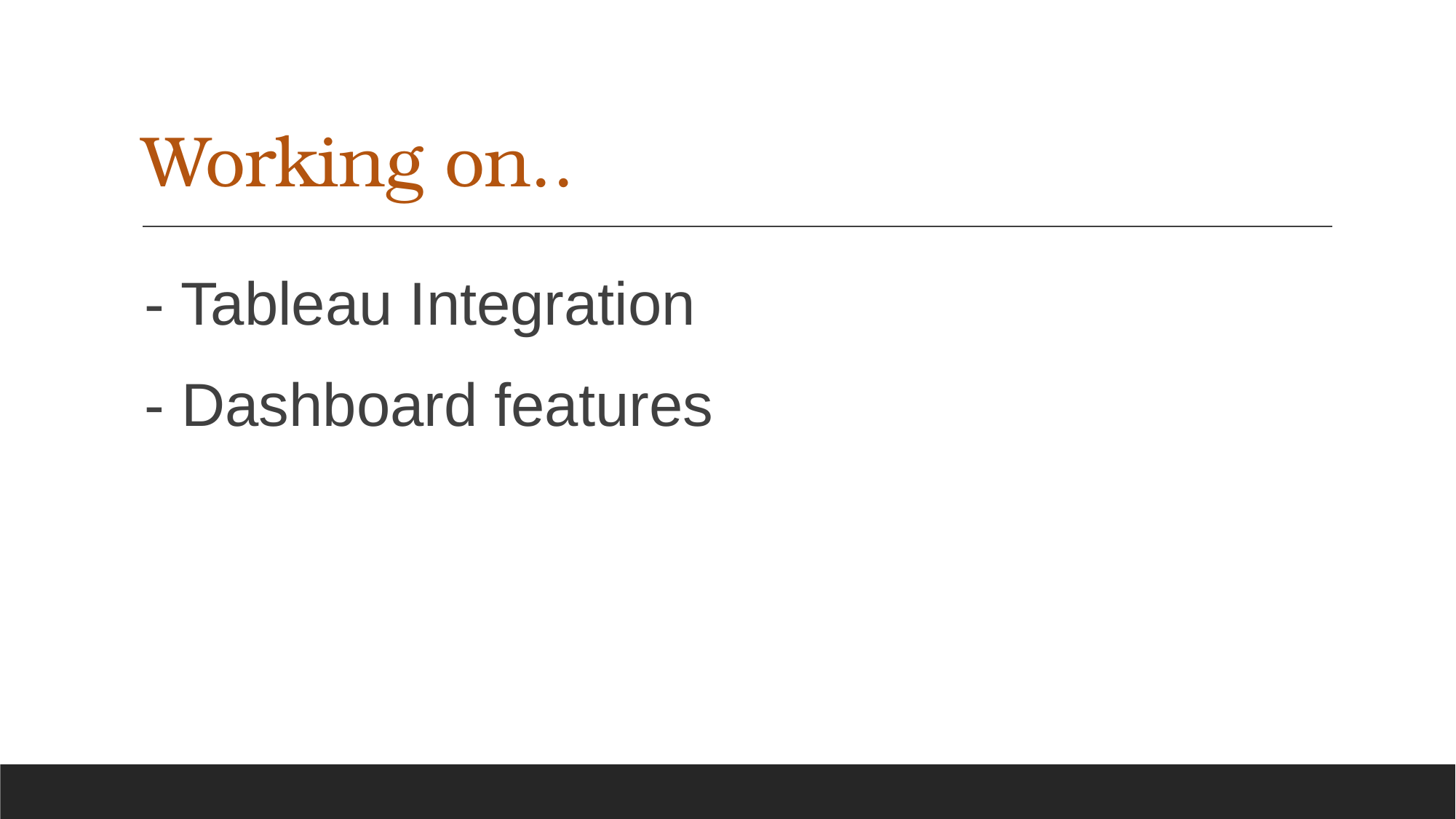

# Working on..
- Tableau Integration
- Dashboard features